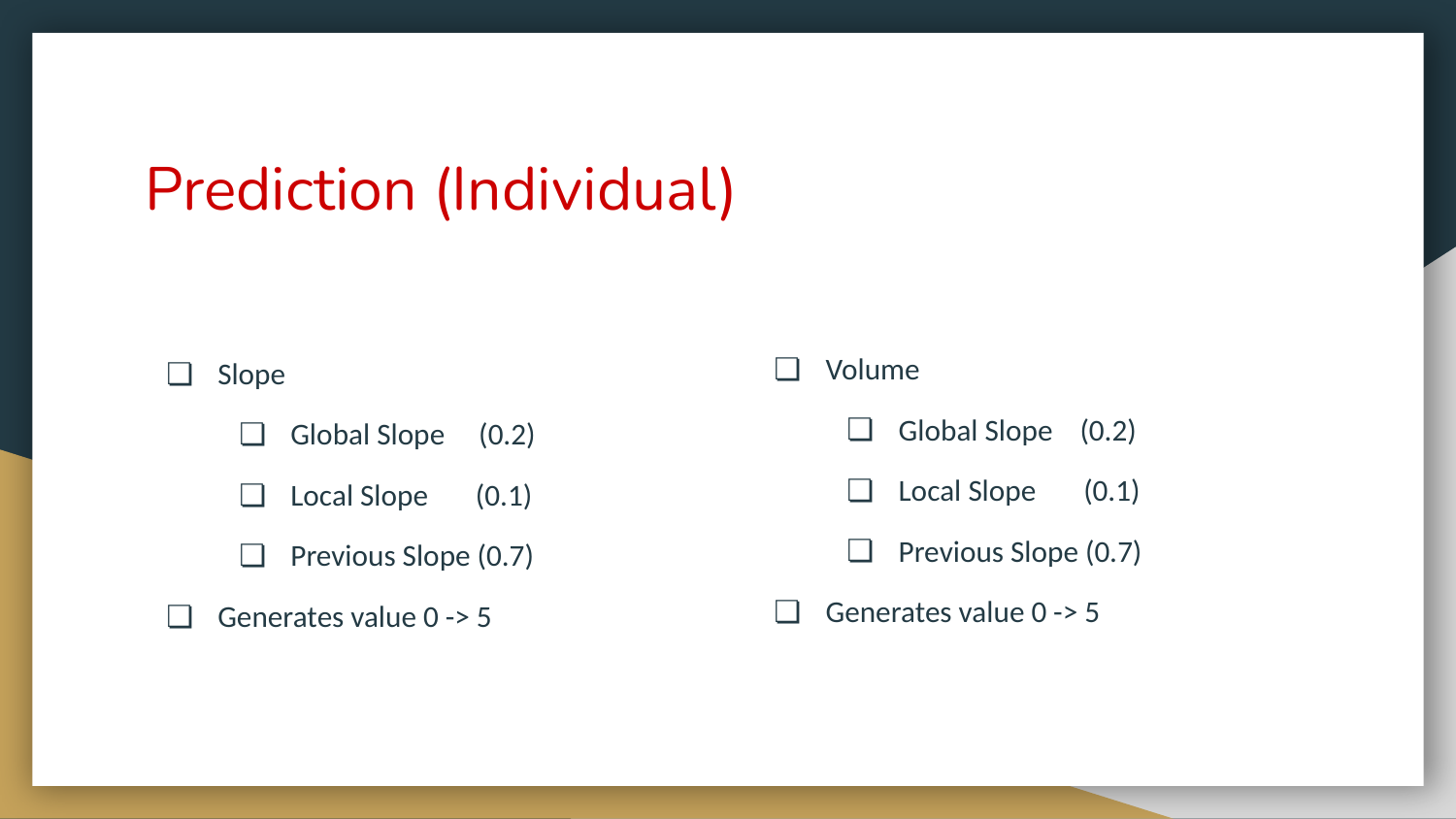

# Prediction (Individual)
Volume
Global Slope    (0.2)
Local Slope       (0.1)
Previous Slope (0.7)
Generates value 0 -> 5
Slope
Global Slope     (0.2)
Local Slope       (0.1)
Previous Slope (0.7)
Generates value 0 -> 5